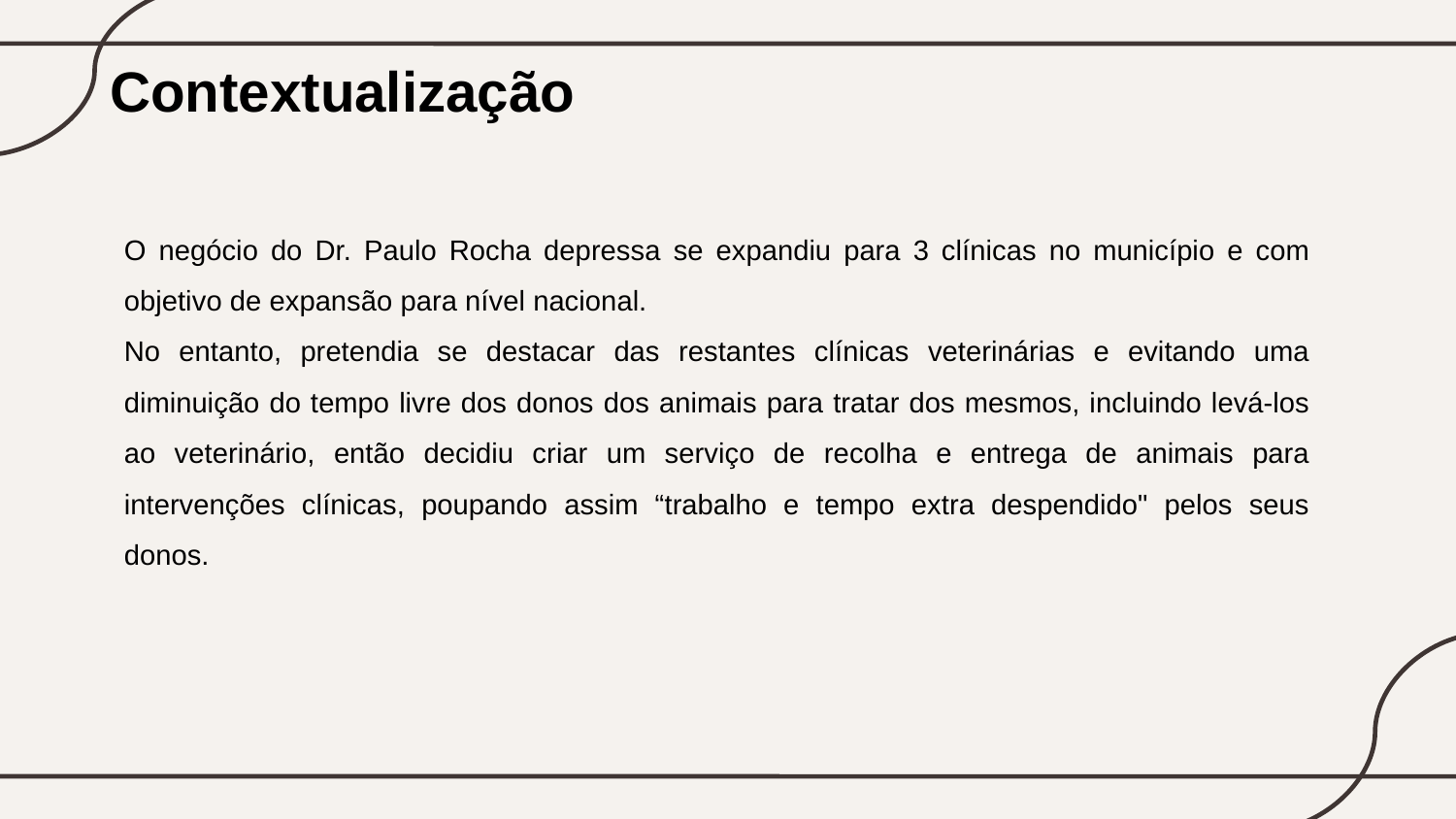

# Contextualização
O negócio do Dr. Paulo Rocha depressa se expandiu para 3 clínicas no município e com objetivo de expansão para nível nacional.
No entanto, pretendia se destacar das restantes clínicas veterinárias e evitando uma diminuição do tempo livre dos donos dos animais para tratar dos mesmos, incluindo levá-los ao veterinário, então decidiu criar um serviço de recolha e entrega de animais para intervenções clínicas, poupando assim “trabalho e tempo extra despendido" pelos seus donos.